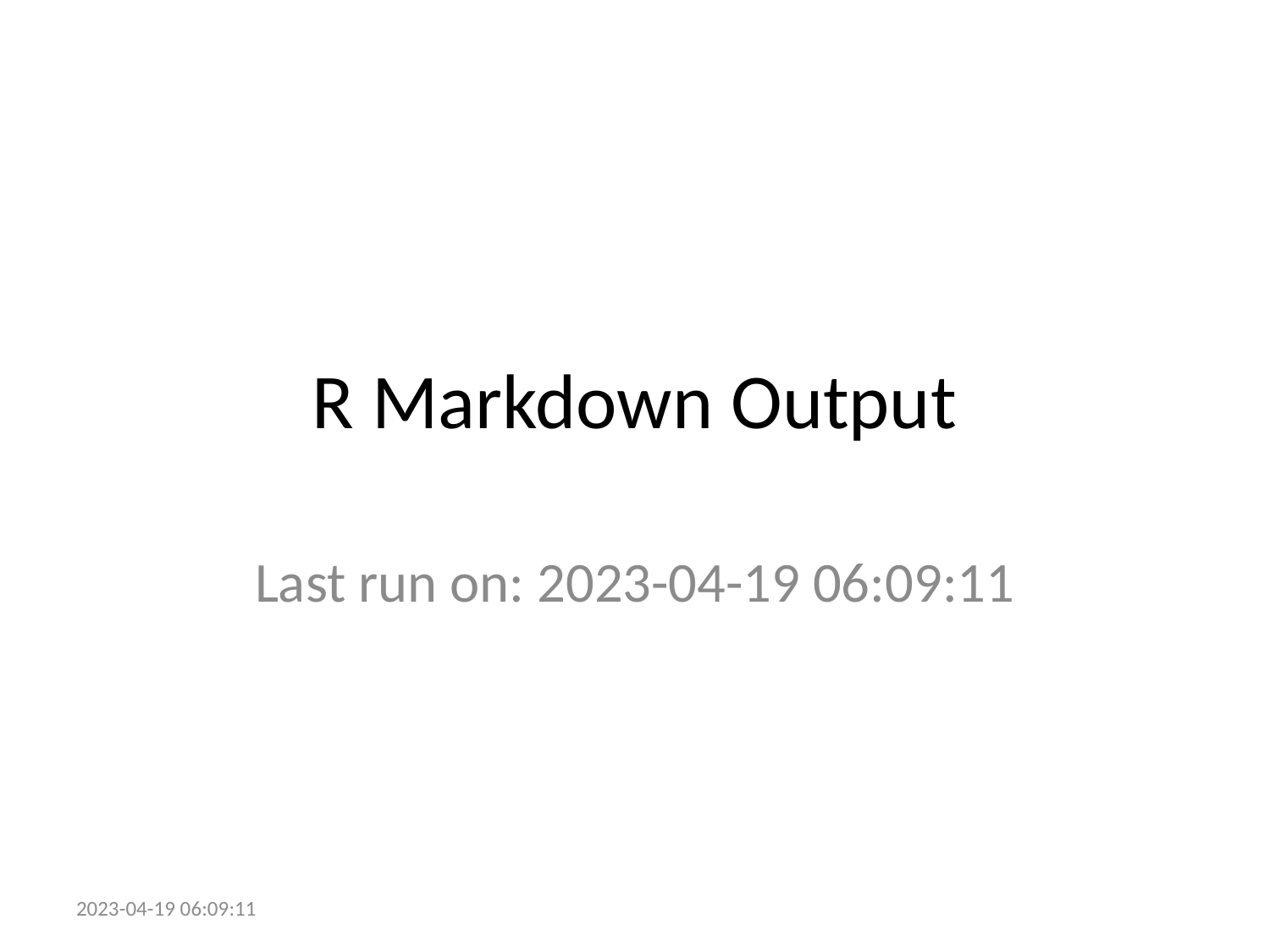

# R Markdown Output
Last run on: 2023-04-19 06:09:11
2023-04-19 06:09:11